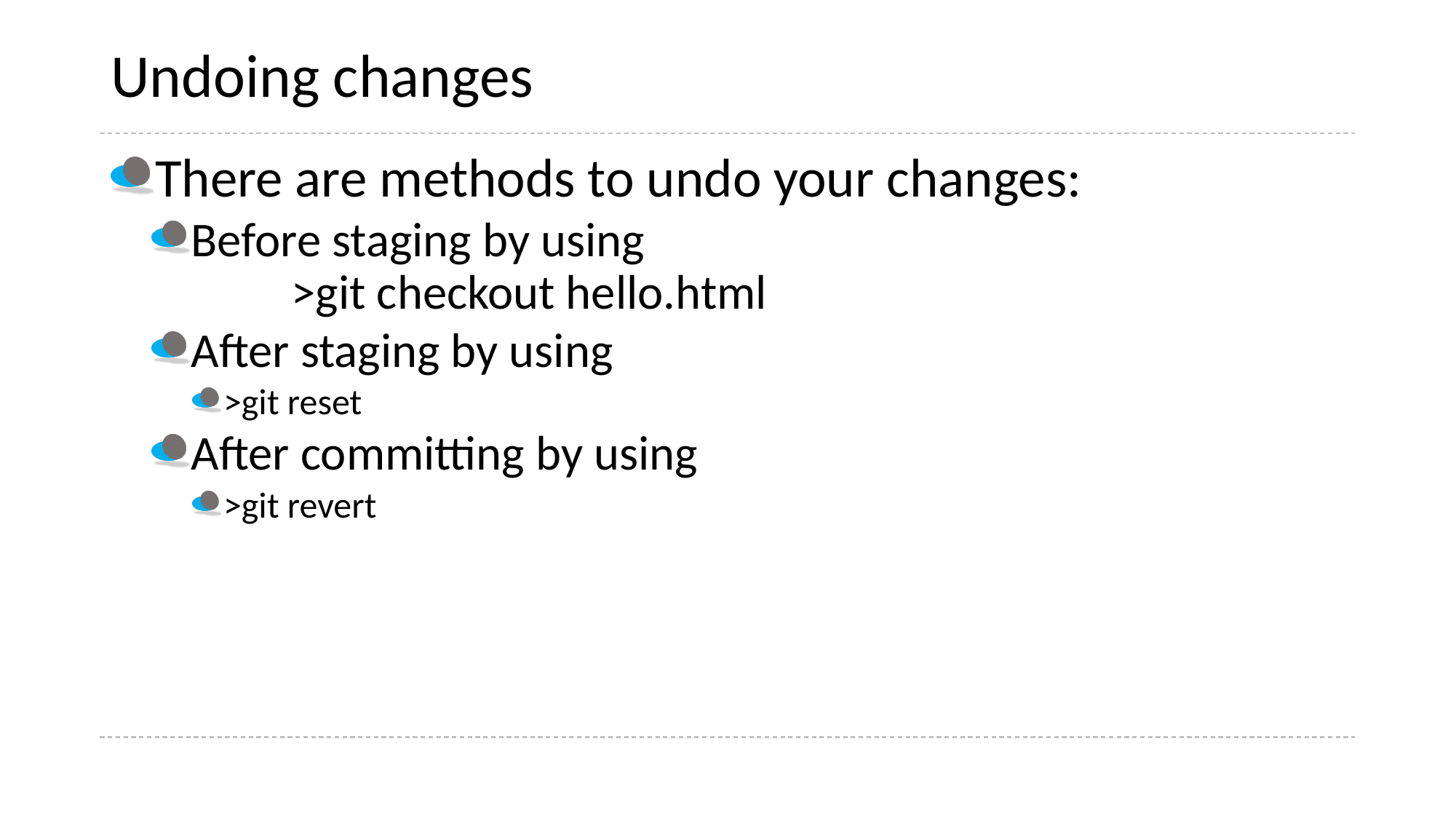

# Undoing changes
There are methods to undo your changes:
Before staging by using
	>git checkout hello.html
After staging by using
>git reset
After committing by using
>git revert